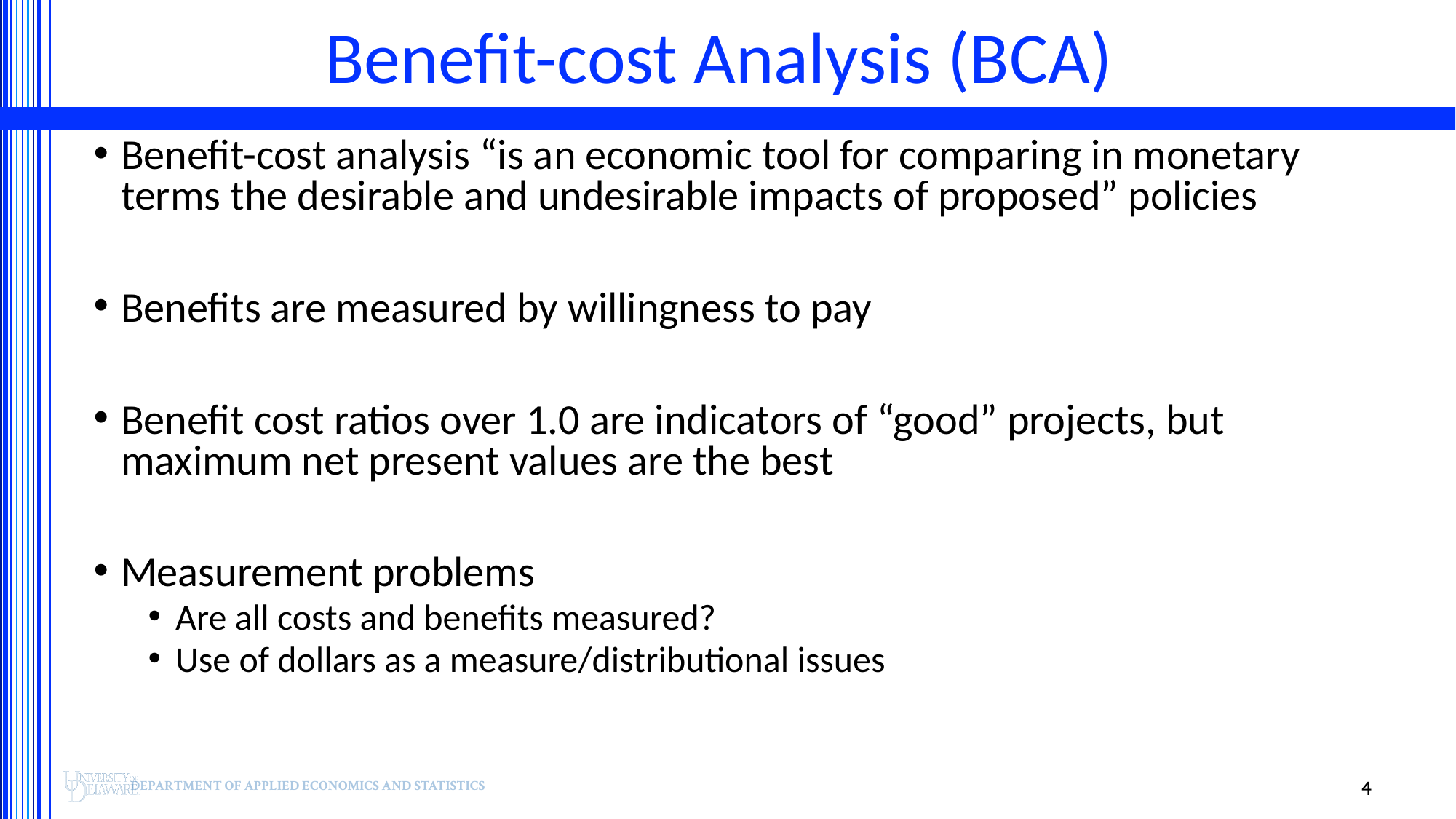

# Benefit-cost Analysis (BCA)
Benefit-cost analysis “is an economic tool for comparing in monetary terms the desirable and undesirable impacts of proposed” policies

Benefits are measured by willingness to pay

Benefit cost ratios over 1.0 are indicators of “good” projects, but maximum net present values are the best

Measurement problems
Are all costs and benefits measured?
Use of dollars as a measure/distributional issues
4